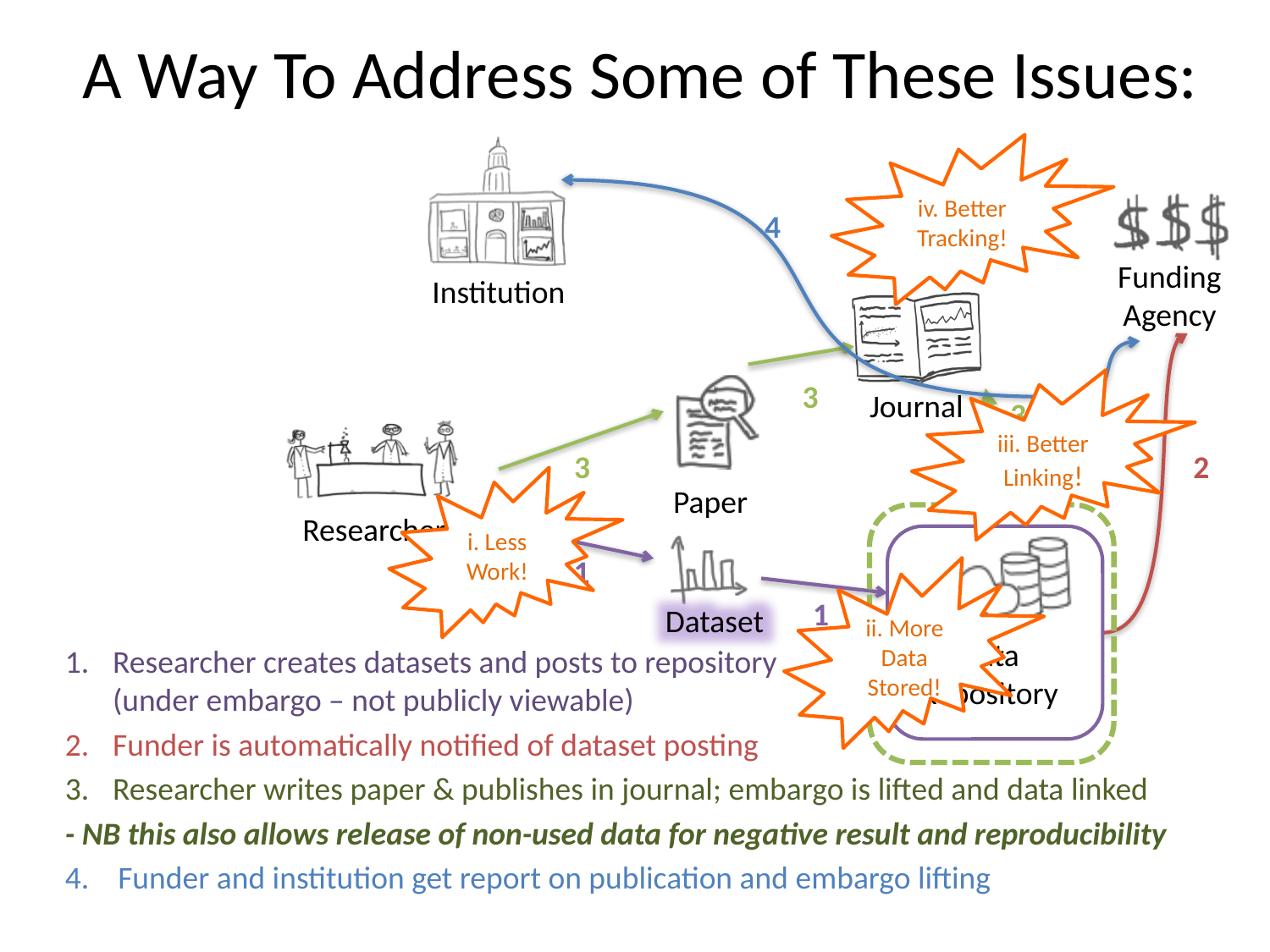

# A Way To Address Some of These Issues:

iv. Better Tracking!
4
4

Funding Agency
Institution
Researcher creates datasets and posts to repository
(under embargo – not publicly viewable)
Funder is automatically notified of dataset posting
Researcher writes paper & publishes in journal; embargo is lifted and data linked
- NB this also allows release of non-used data for negative result and reproducibility
4.    Funder and institution get report on publication and embargo lifting

2
3
3
3

iii. Better Linking!
Journal

i. Less Work!
Paper
Researchers

1
1

Dataset

ii. More Data Stored!
Data Repository